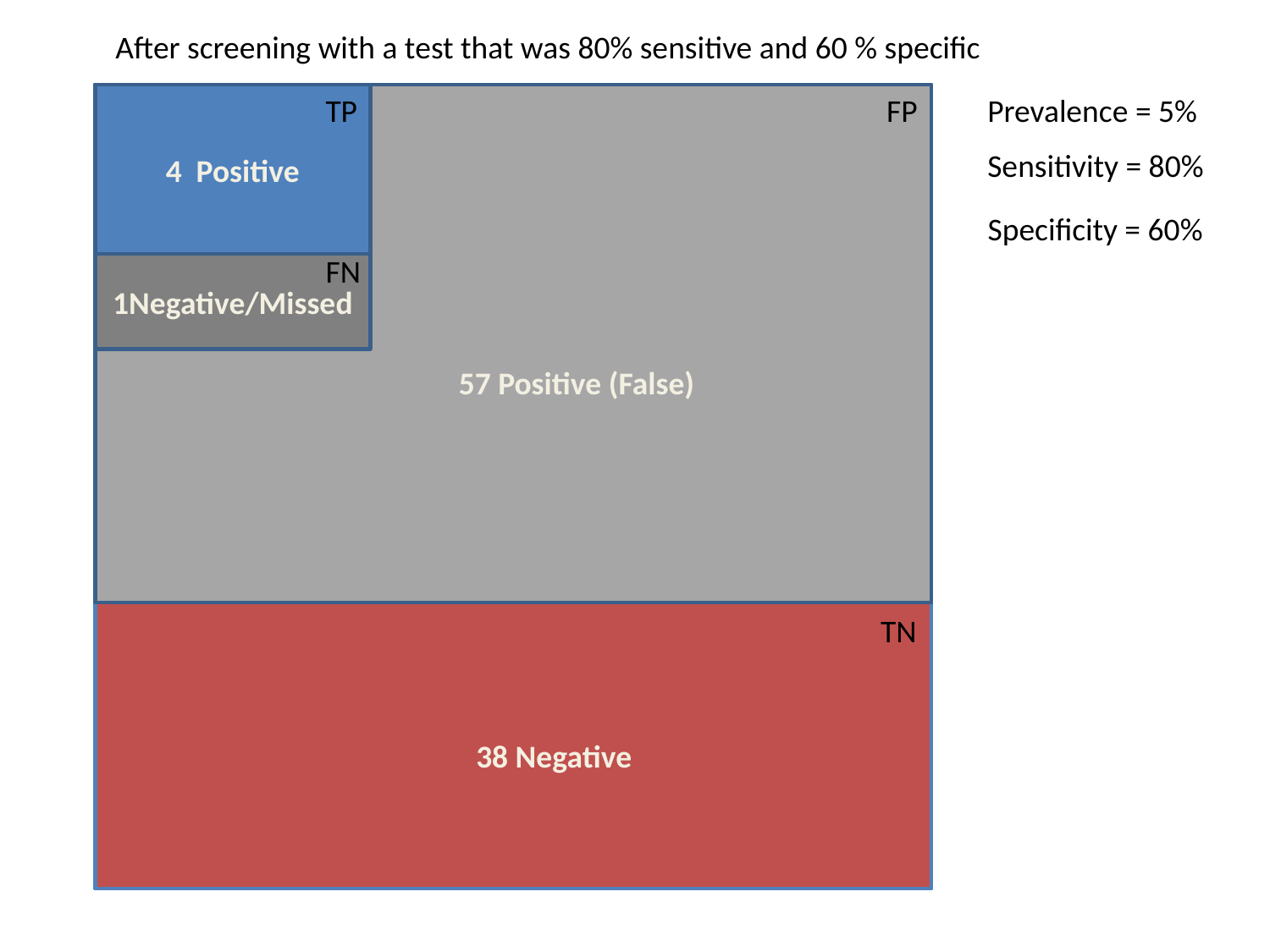

After screening with a test that was 80% sensitive and 60 % specific
Population of 100 people
95 people no AIDS
5 people with AIDS

	57 Positive (False)
4  Positive
TP
FP
Prevalence = 5%
Sensitivity = 80%
Specificity = 60%
FN
1Negative/Missed
TN
38 Negative